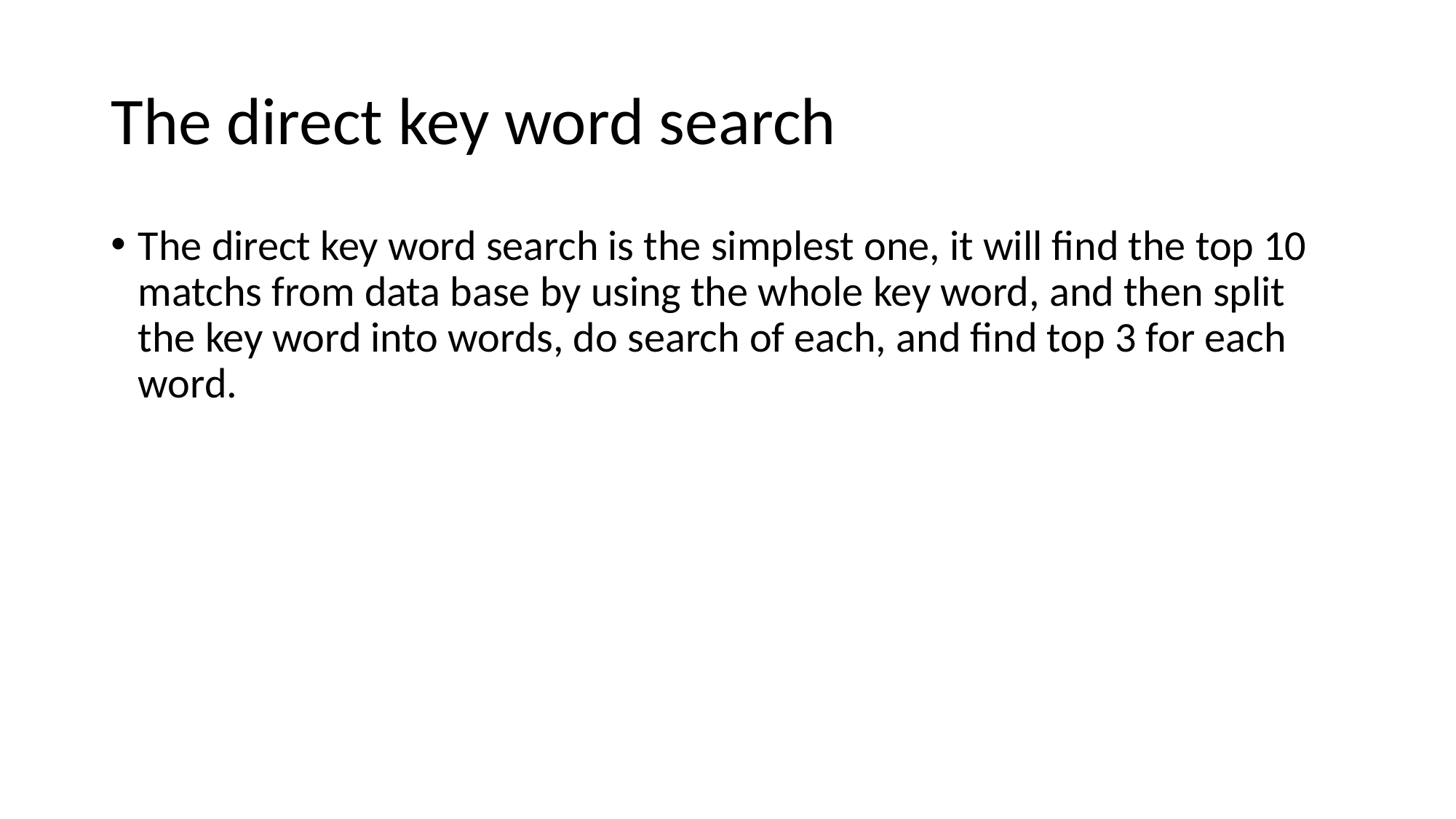

# The direct key word search
The direct key word search is the simplest one, it will find the top 10 matchs from data base by using the whole key word, and then split the key word into words, do search of each, and find top 3 for each word.